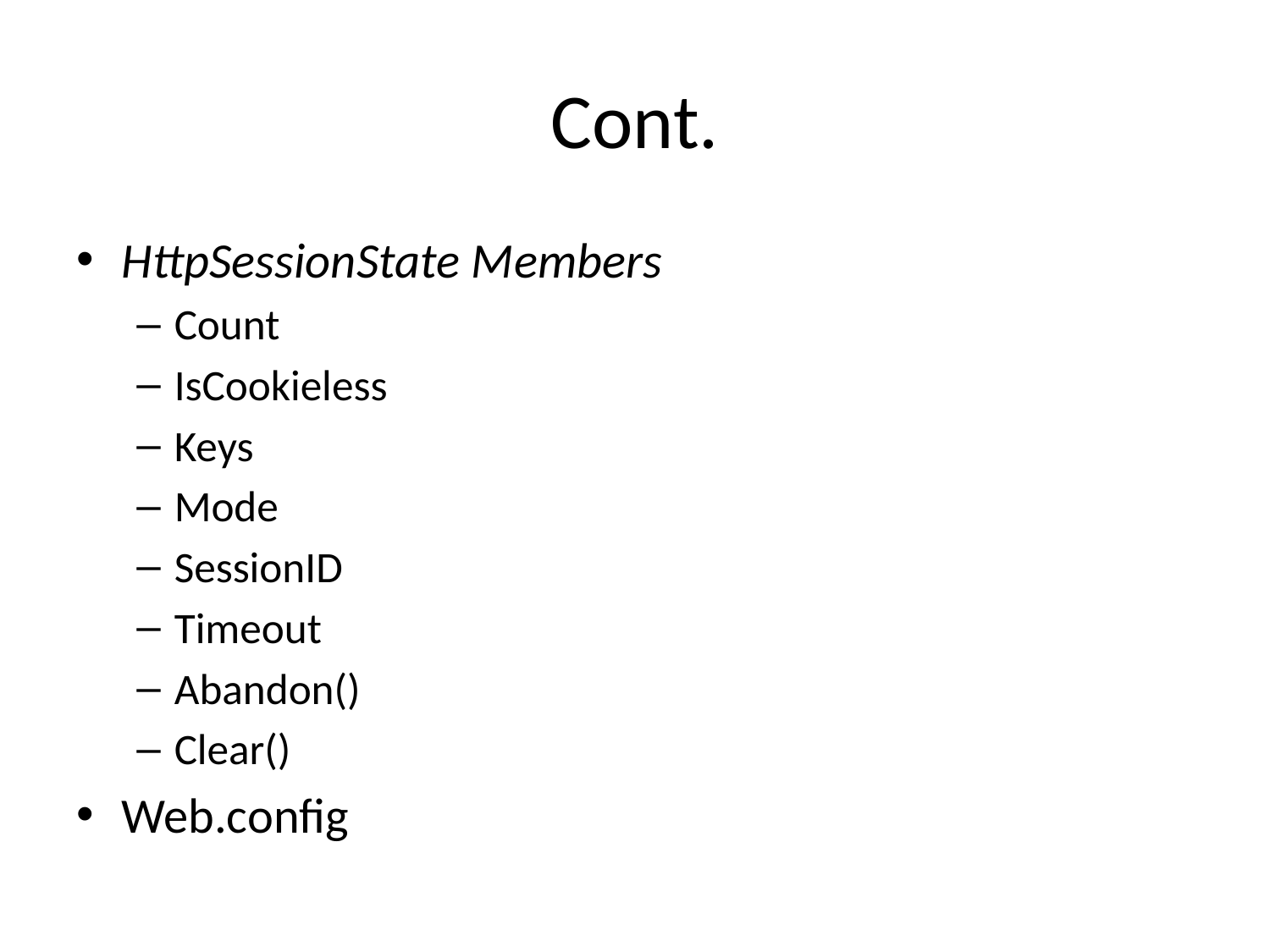

# Cont.
HttpSessionState Members
Count
IsCookieless
Keys
Mode
SessionID
Timeout
Abandon()
Clear()
Web.config